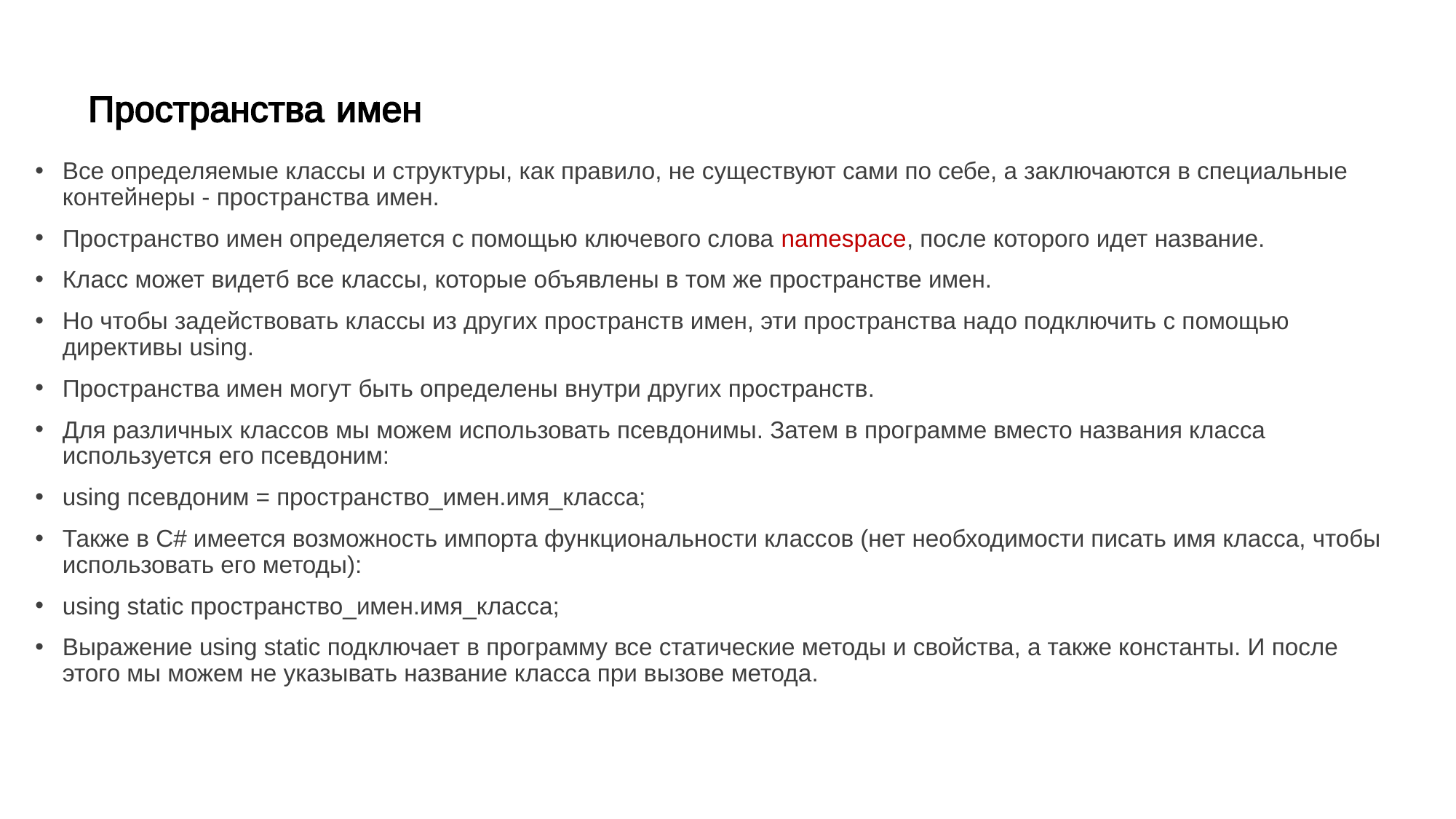

# Пространства имен
Все определяемые классы и структуры, как правило, не существуют сами по себе, а заключаются в специальные контейнеры - пространства имен.
Пространство имен определяется с помощью ключевого слова namespace, после которого идет название.
Класс может видетб все классы, которые объявлены в том же пространстве имен.
Но чтобы задействовать классы из других пространств имен, эти пространства надо подключить с помощью директивы using.
Пространства имен могут быть определены внутри других пространств.
Для различных классов мы можем использовать псевдонимы. Затем в программе вместо названия класса используется его псевдоним:
using псевдоним = пространство_имен.имя_класса;
Также в C# имеется возможность импорта функциональности классов (нет необходимости писать имя класса, чтобы использовать его методы):
using static пространство_имен.имя_класса;
Выражение using static подключает в программу все статические методы и свойства, а также константы. И после этого мы можем не указывать название класса при вызове метода.